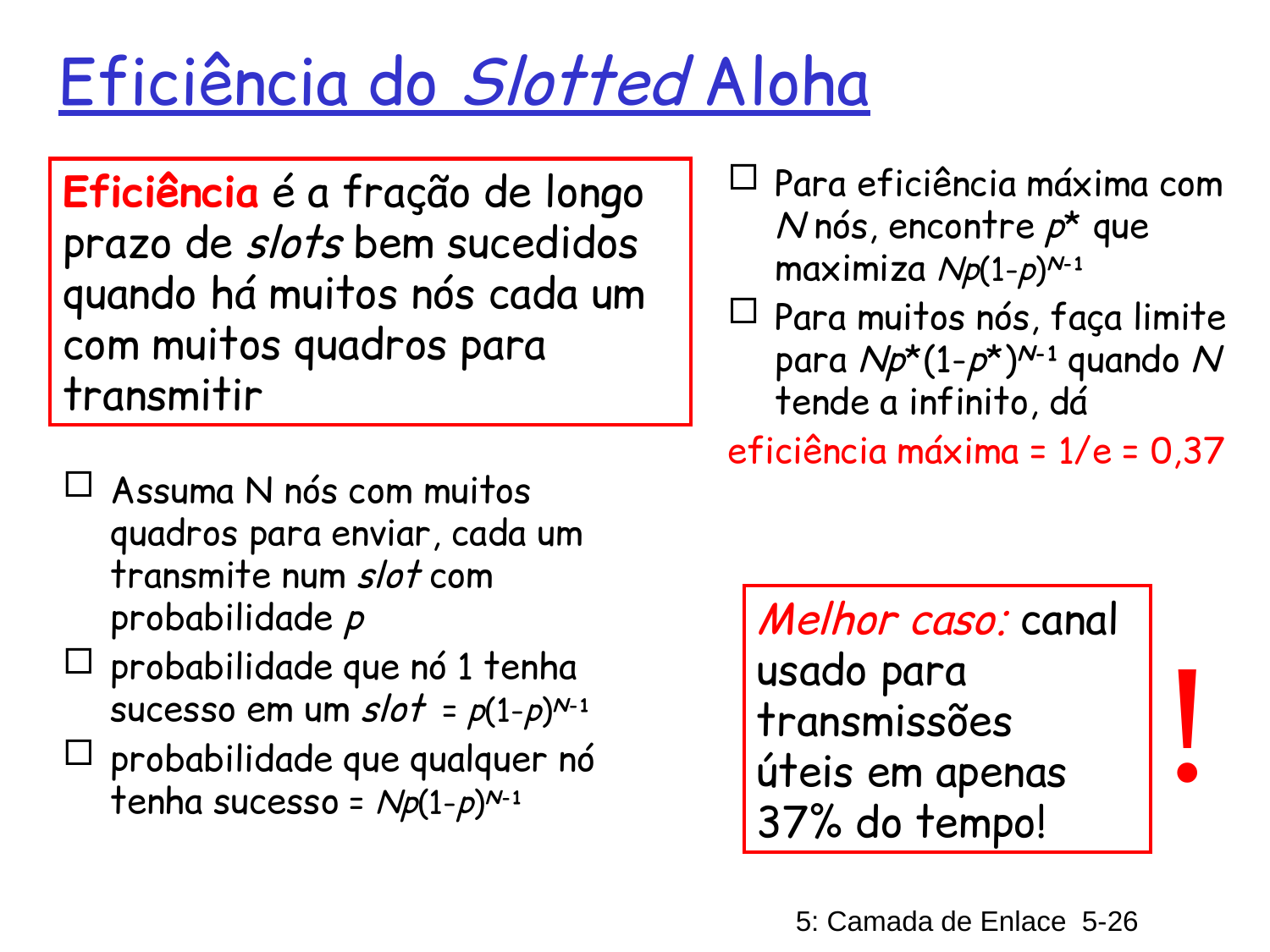

# Eficiência do Slotted Aloha
Para eficiência máxima com N nós, encontre p* que maximiza Np(1-p)N-1
Para muitos nós, faça limite para Np*(1-p*)N-1 quando N tende a infinito, dá
eficiência máxima = 1/e = 0,37
Eficiência é a fração de longo prazo de slots bem sucedidos quando há muitos nós cada um com muitos quadros para transmitir
Assuma N nós com muitos quadros para enviar, cada um transmite num slot com probabilidade p
probabilidade que nó 1 tenha sucesso em um slot  = p(1-p)N-1
probabilidade que qualquer nó tenha sucesso = Np(1-p)N-1

Melhor caso: canal
usado para transmissões
úteis em apenas 37% do tempo!
!